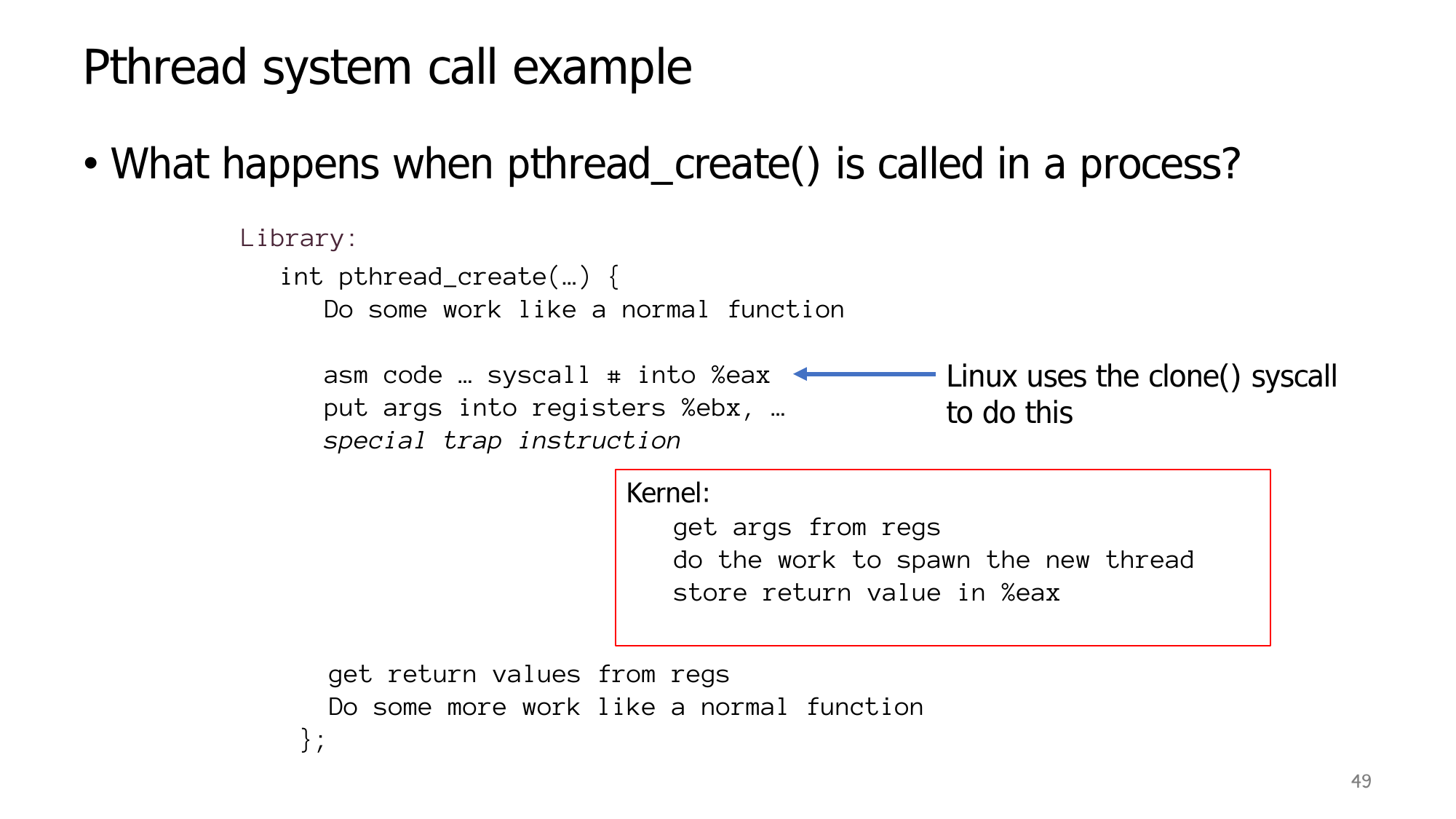

# Pthread system call example
What happens when pthread_create() is called in a process?
Library:
int pthread_create(…) {
   Do some work like a normal function

   asm code … syscall # into %eax
   put args into registers %ebx, …
   special trap instruction
  get return values from regs
  Do some more work like a normal function
};
Linux uses the clone() syscall to do this
Kernel:
  get args from regs
  do the work to spawn the new thread
  store return value in %eax
49